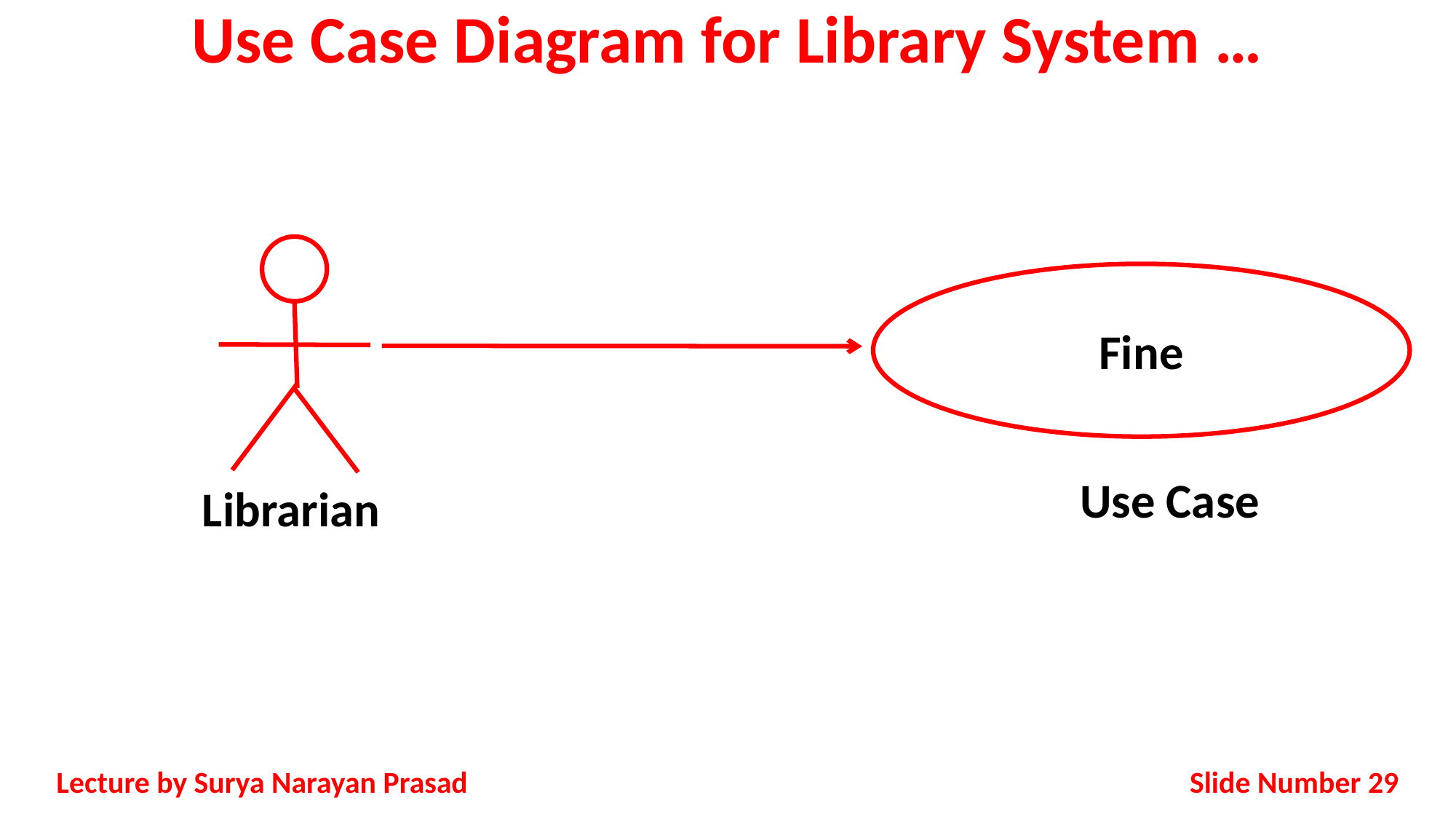

# Use Case Diagram for Library System …

Librarian
Fine
Use Case
Slide Number 29
Lecture by Surya Narayan Prasad